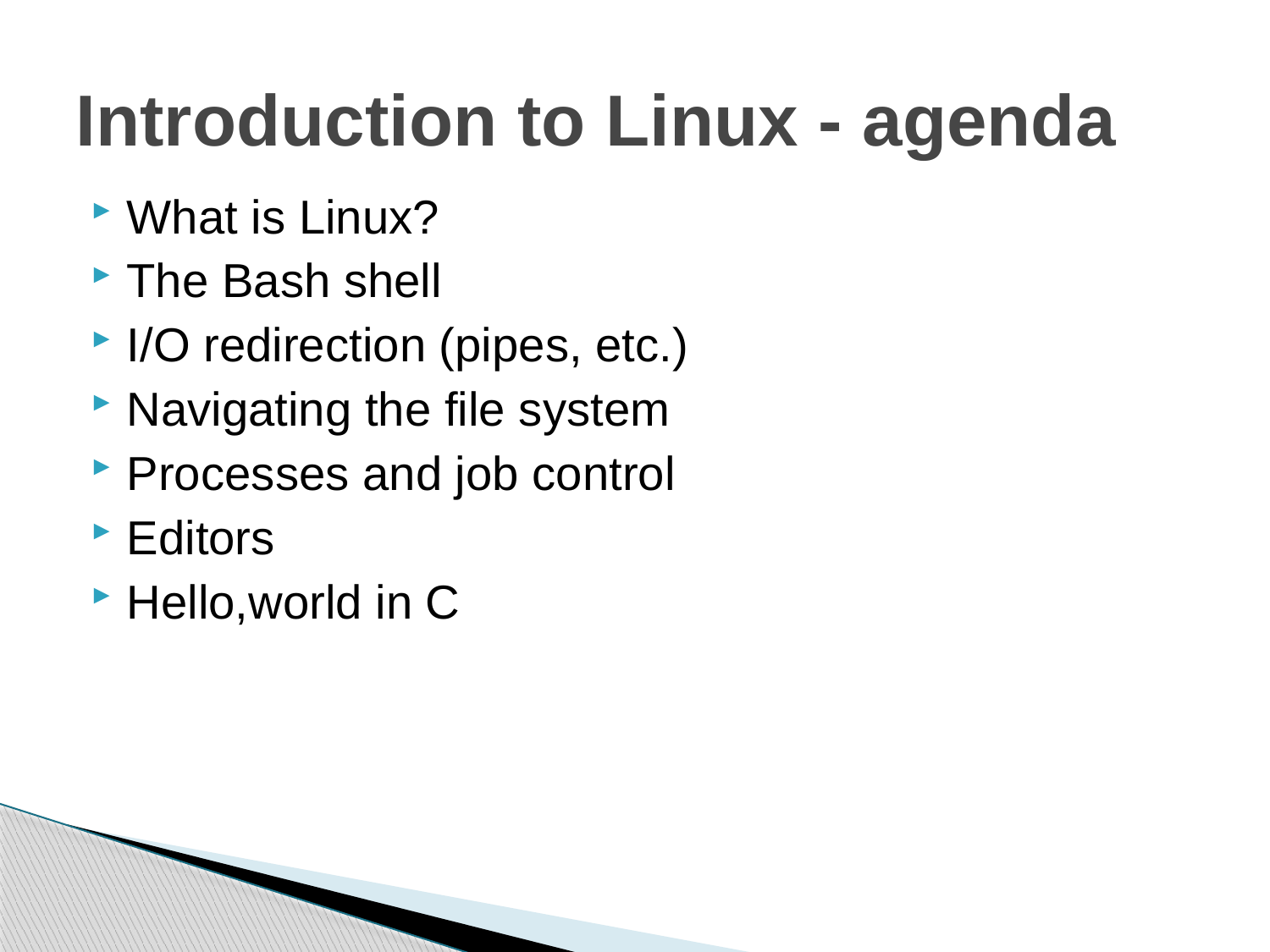

# Introduction to Linux - agenda
What is Linux?
The Bash shell
I/O redirection (pipes, etc.)
Navigating the file system
Processes and job control
Editors
Hello,world in C